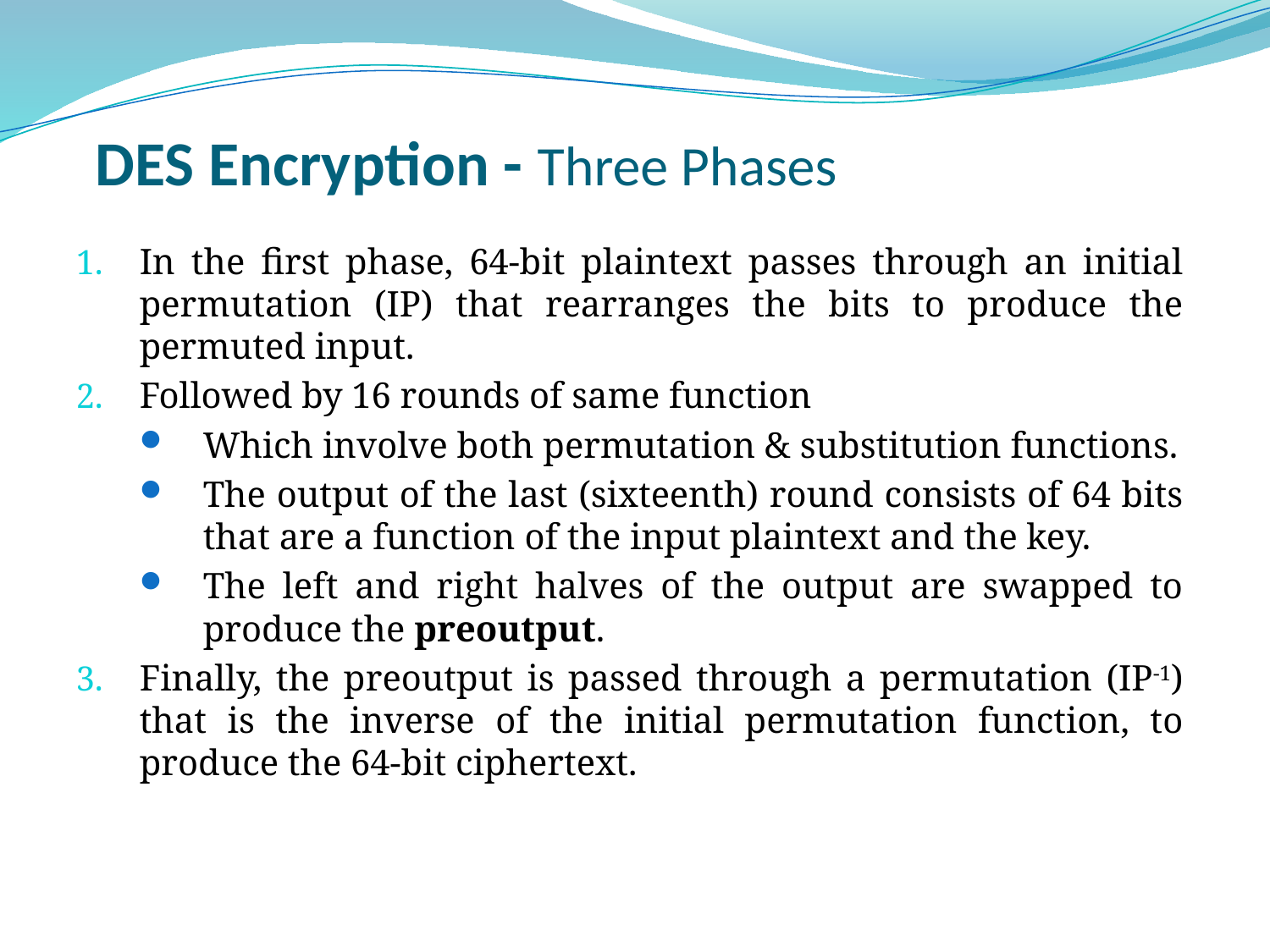

# DES Encryption - Three Phases
In the first phase, 64-bit plaintext passes through an initial permutation (IP) that rearranges the bits to produce the permuted input.
Followed by 16 rounds of same function
Which involve both permutation & substitution functions.
The output of the last (sixteenth) round consists of 64 bits that are a function of the input plaintext and the key.
The left and right halves of the output are swapped to produce the preoutput.
Finally, the preoutput is passed through a permutation (IP-1) that is the inverse of the initial permutation function, to produce the 64-bit ciphertext.